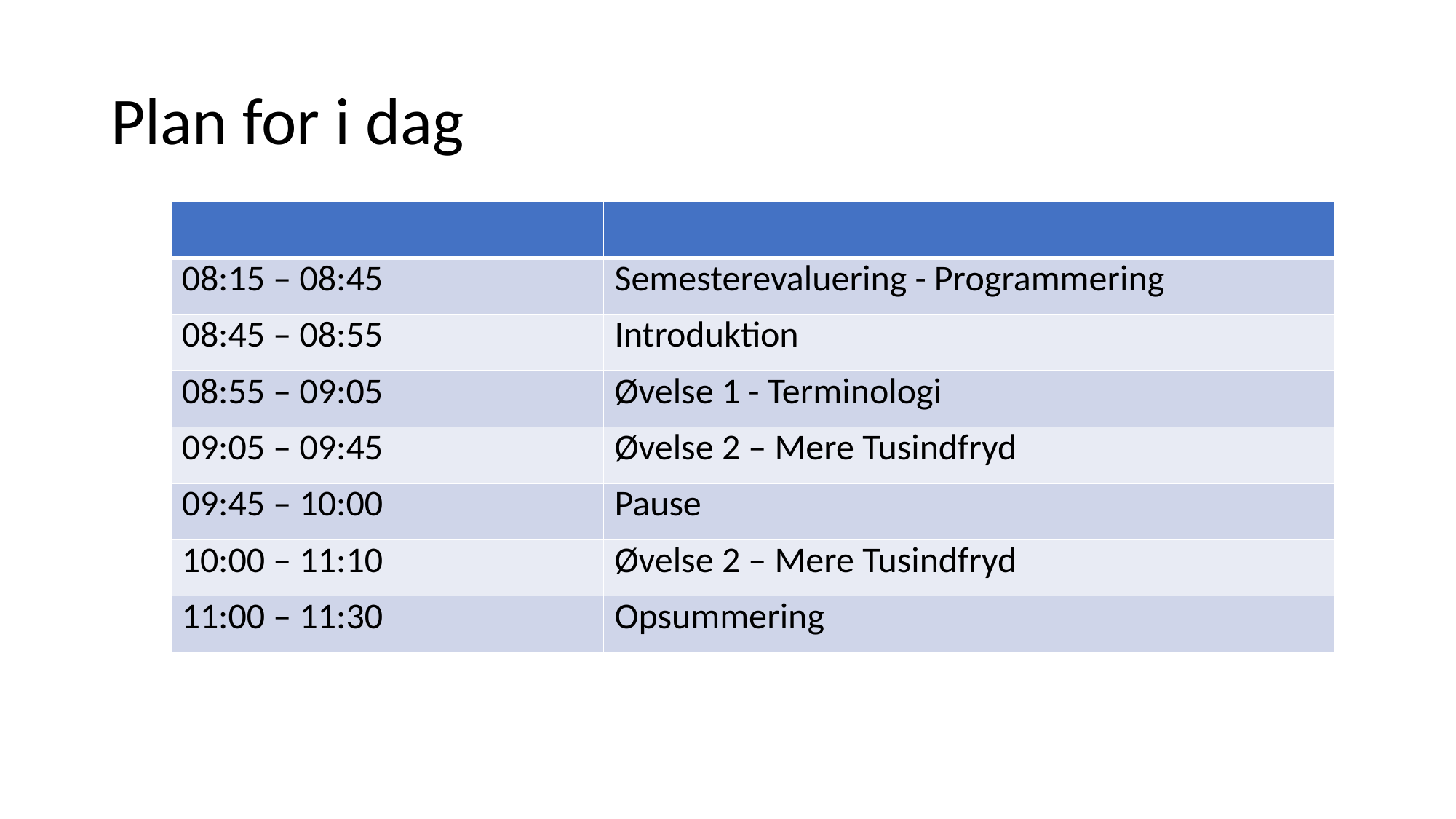

# Plan for i dag
|  |  |
| --- | --- |
| 08:15 – 08:45 | Semesterevaluering - Programmering |
| 08:45 – 08:55 | Introduktion |
| 08:55 – 09:05 | Øvelse 1 - Terminologi |
| 09:05 – 09:45 | Øvelse 2 – Mere Tusindfryd |
| 09:45 – 10:00 | Pause |
| 10:00 – 11:10 | Øvelse 2 – Mere Tusindfryd |
| 11:00 – 11:30 | Opsummering |